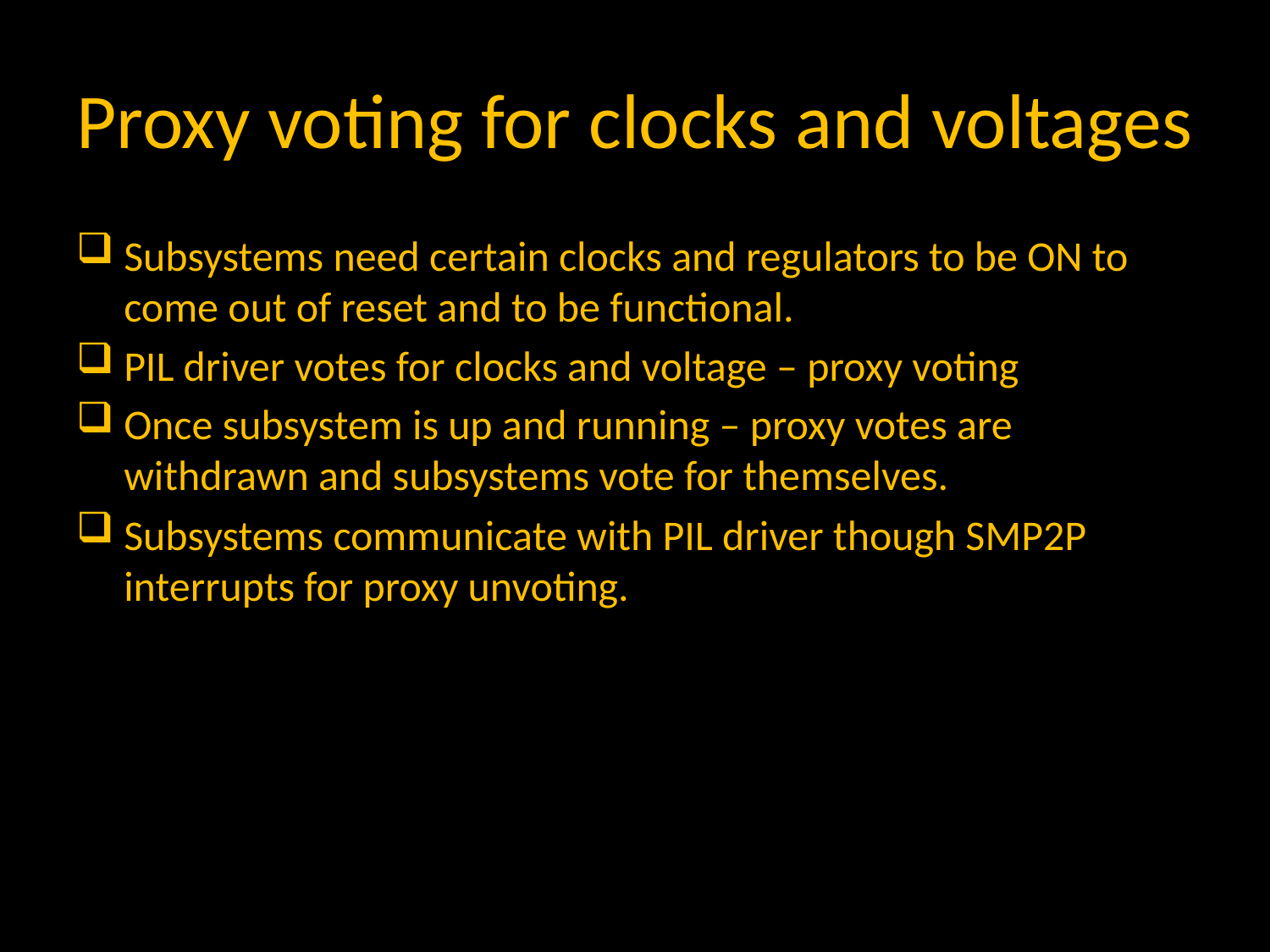

# Proxy voting for clocks and voltages
Subsystems need certain clocks and regulators to be ON to come out of reset and to be functional.
PIL driver votes for clocks and voltage – proxy voting
Once subsystem is up and running – proxy votes are withdrawn and subsystems vote for themselves.
Subsystems communicate with PIL driver though SMP2P interrupts for proxy unvoting.